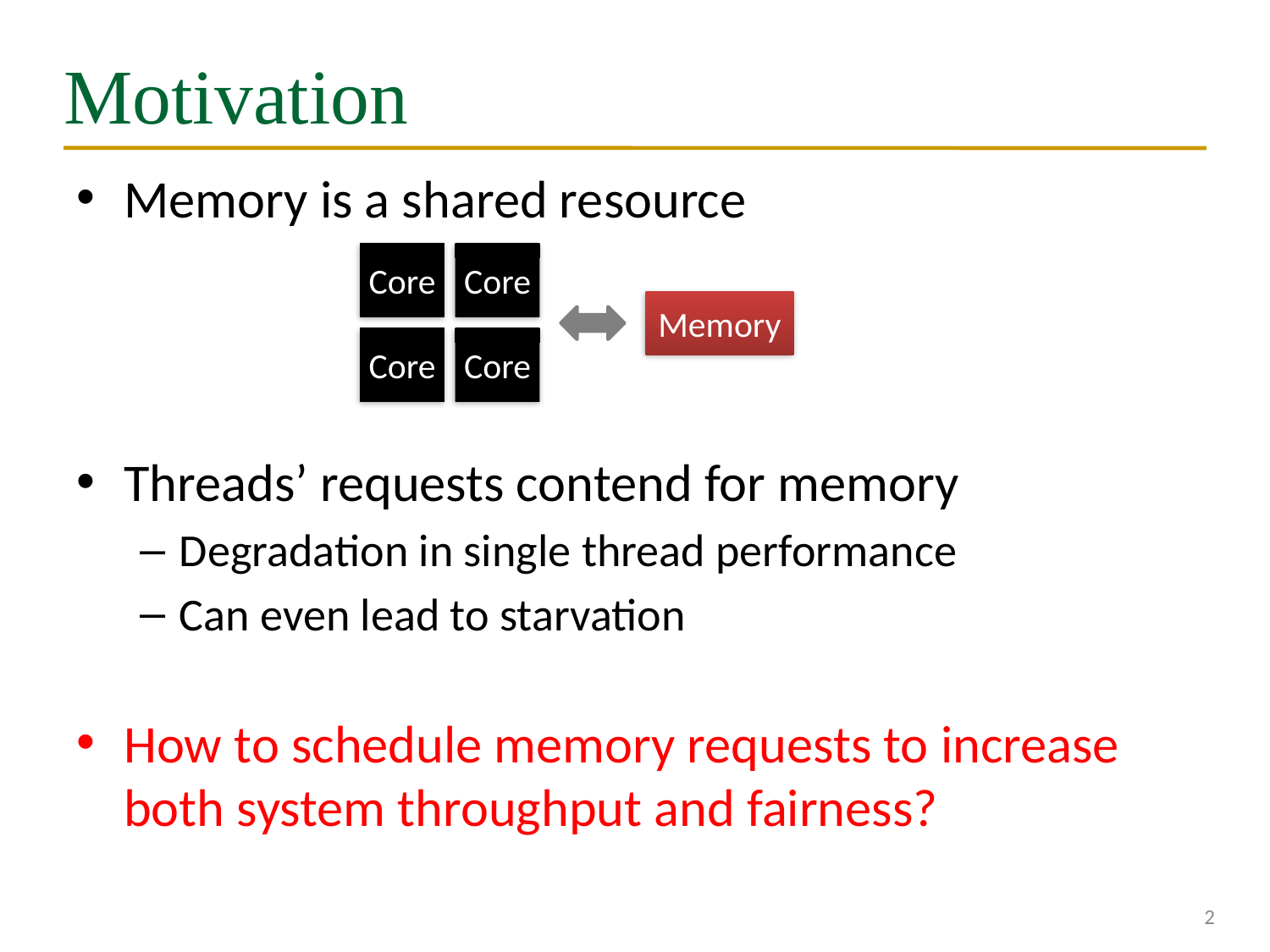

# Motivation
Memory is a shared resource

Threads’ requests contend for memory
Degradation in single thread performance
Can even lead to starvation

How to schedule memory requests to increase both system throughput and fairness?

Core
Core
Memory

Core
Core
2